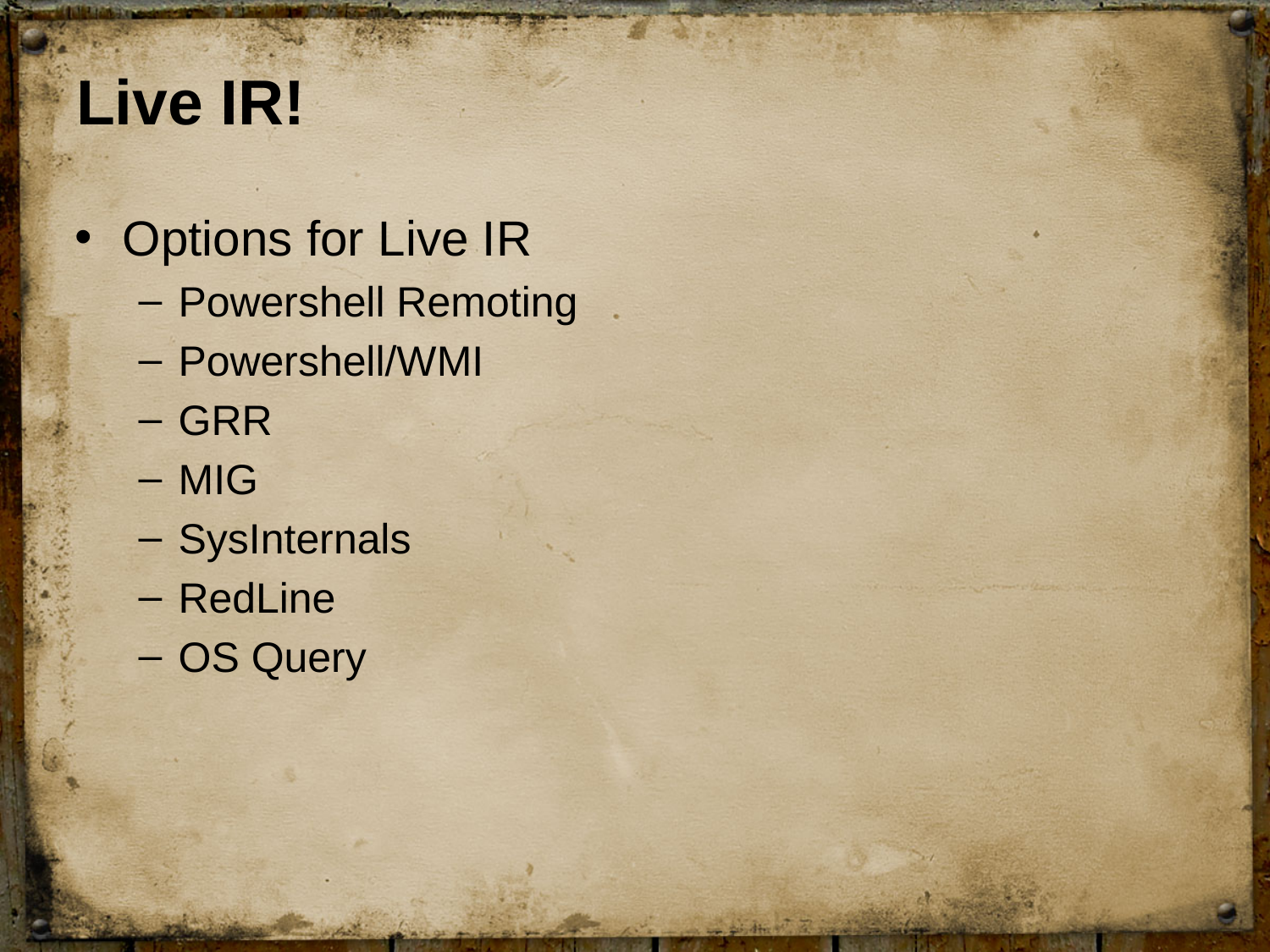

# Live IR!
Options for Live IR
Powershell Remoting
Powershell/WMI
GRR
MIG
SysInternals
RedLine
OS Query